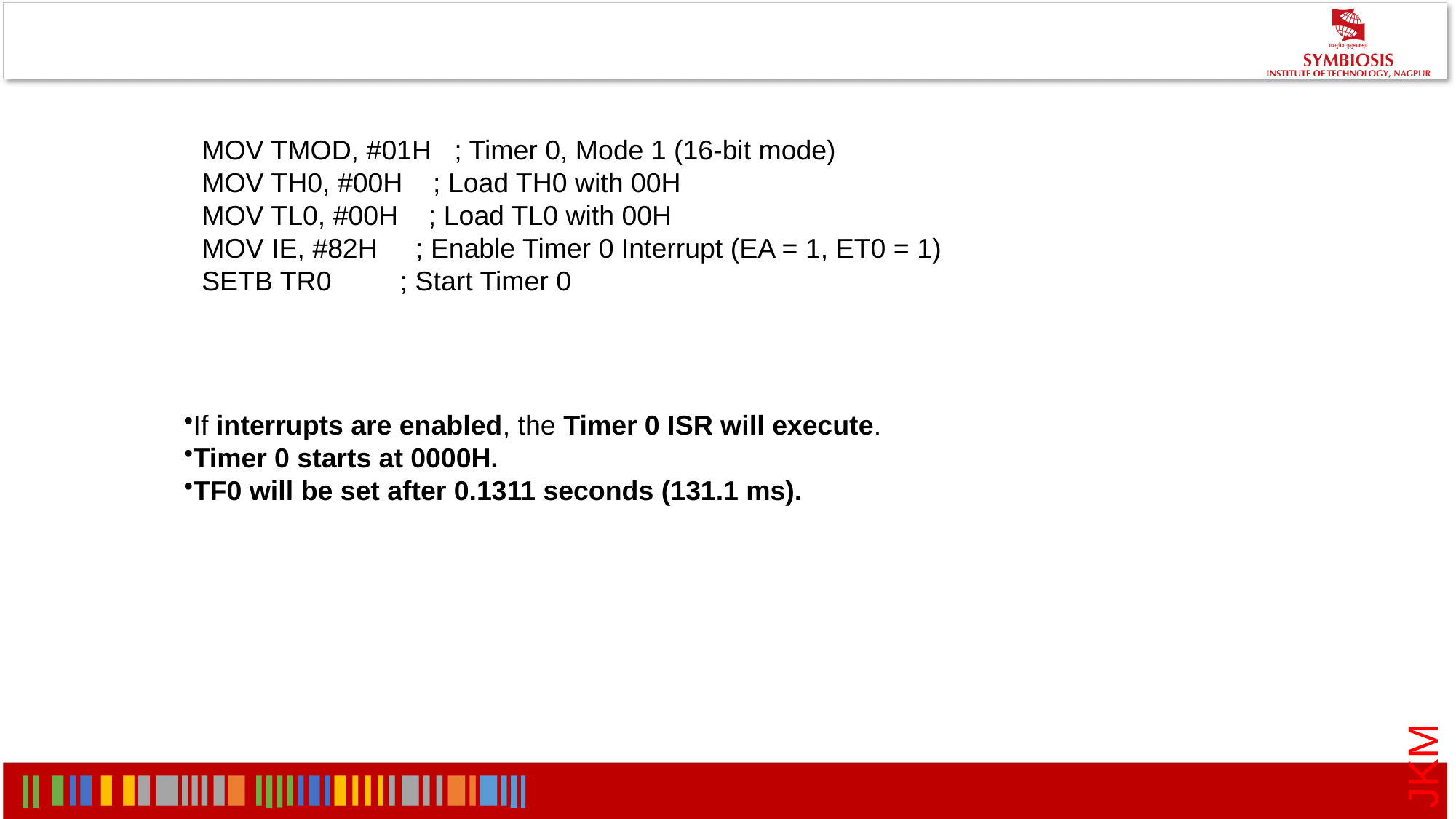

MOV TMOD, #01H   ; Timer 0, Mode 1 (16-bit mode)
MOV TH0, #00H    ; Load TH0 with 00H
MOV TL0, #00H    ; Load TL0 with 00H
MOV IE, #82H     ; Enable Timer 0 Interrupt (EA = 1, ET0 = 1)
SETB TR0         ; Start Timer 0
If interrupts are enabled, the Timer 0 ISR will execute.
Timer 0 starts at 0000H.
TF0 will be set after 0.1311 seconds (131.1 ms).